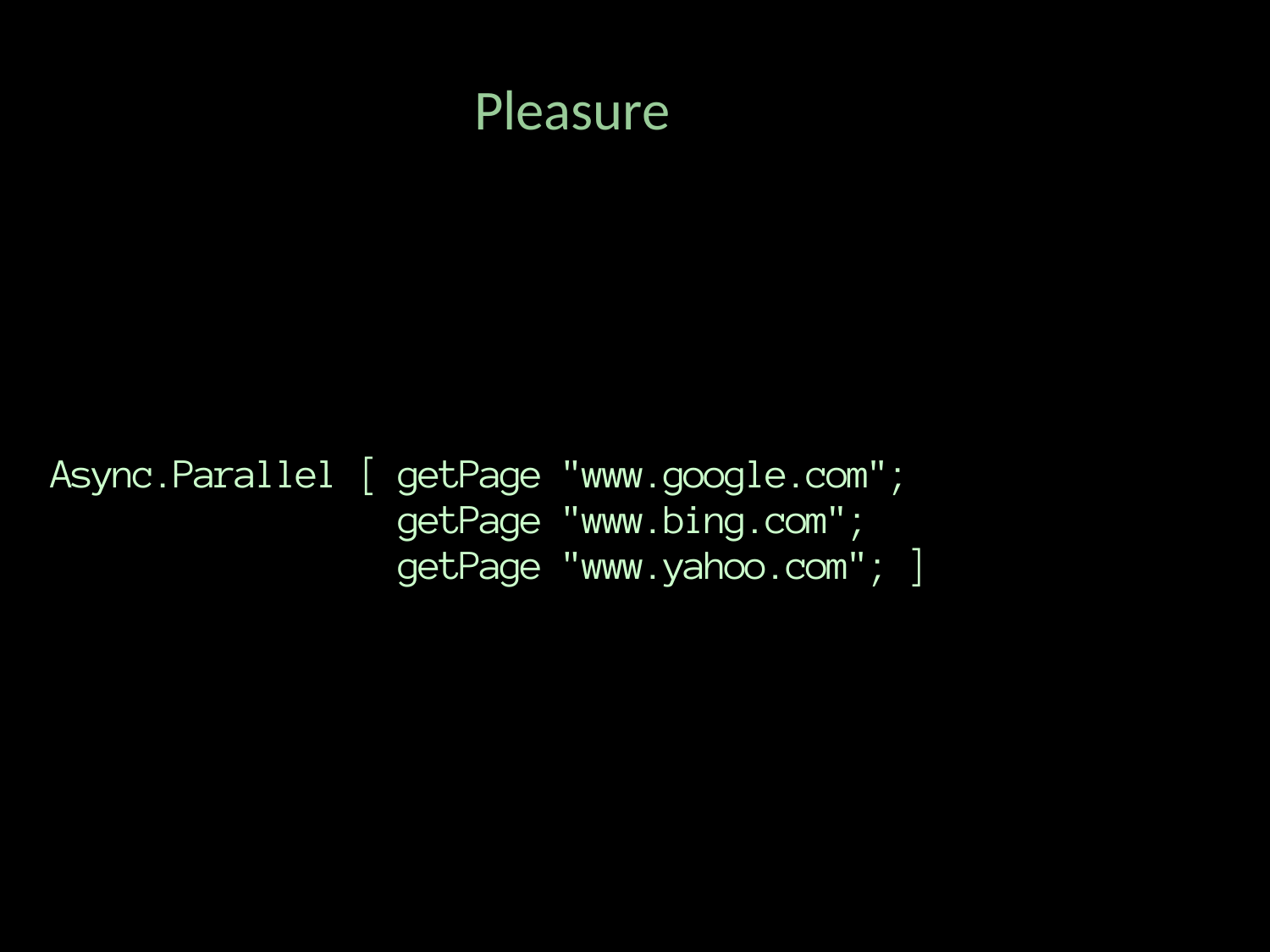

Pleasure
# Async.Parallel [ getPage "www.google.com"; getPage "www.bing.com"; getPage "www.yahoo.com"; ]